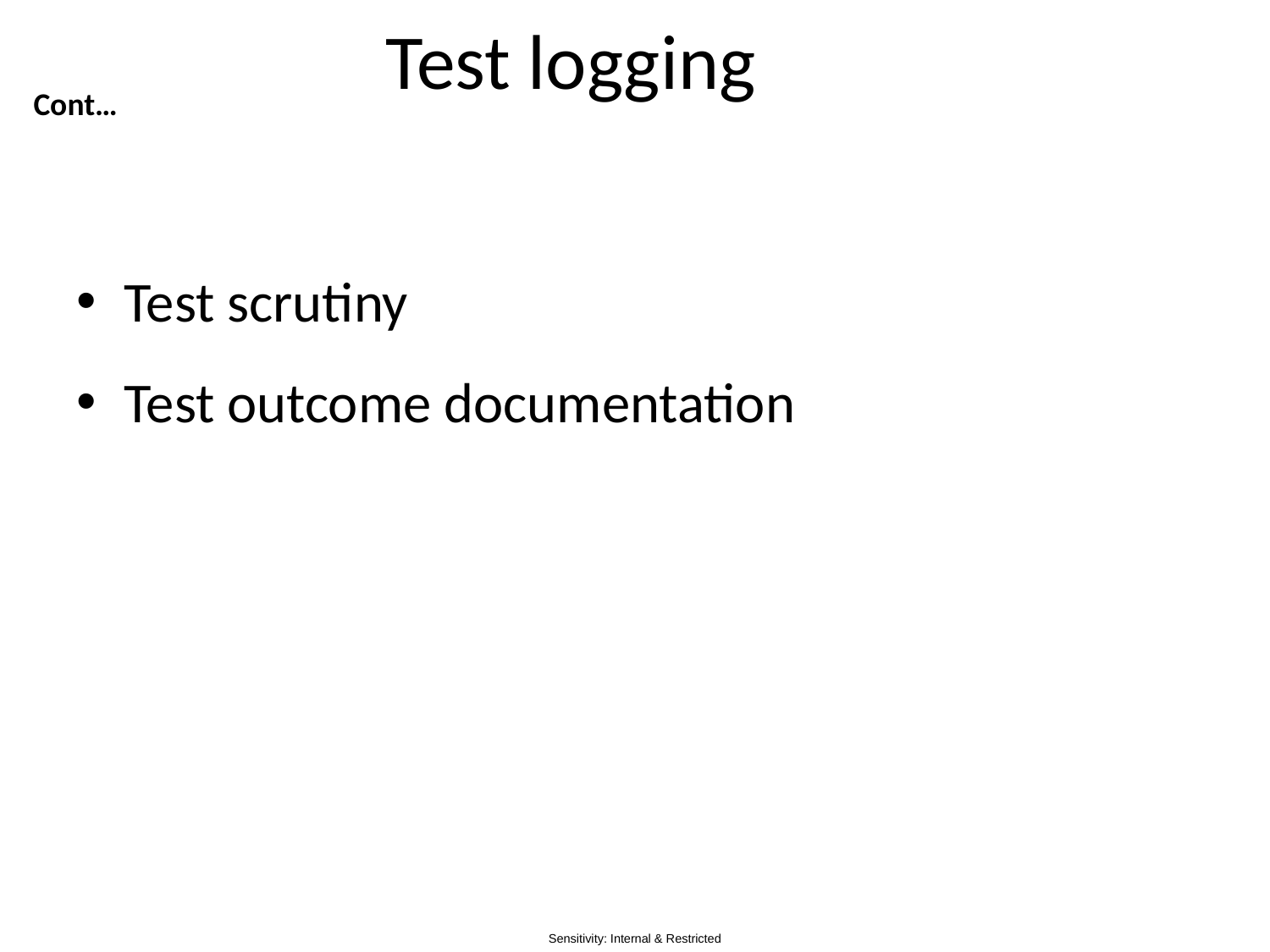

# Test logging
Cont…

Test scrutiny
Test outcome documentation